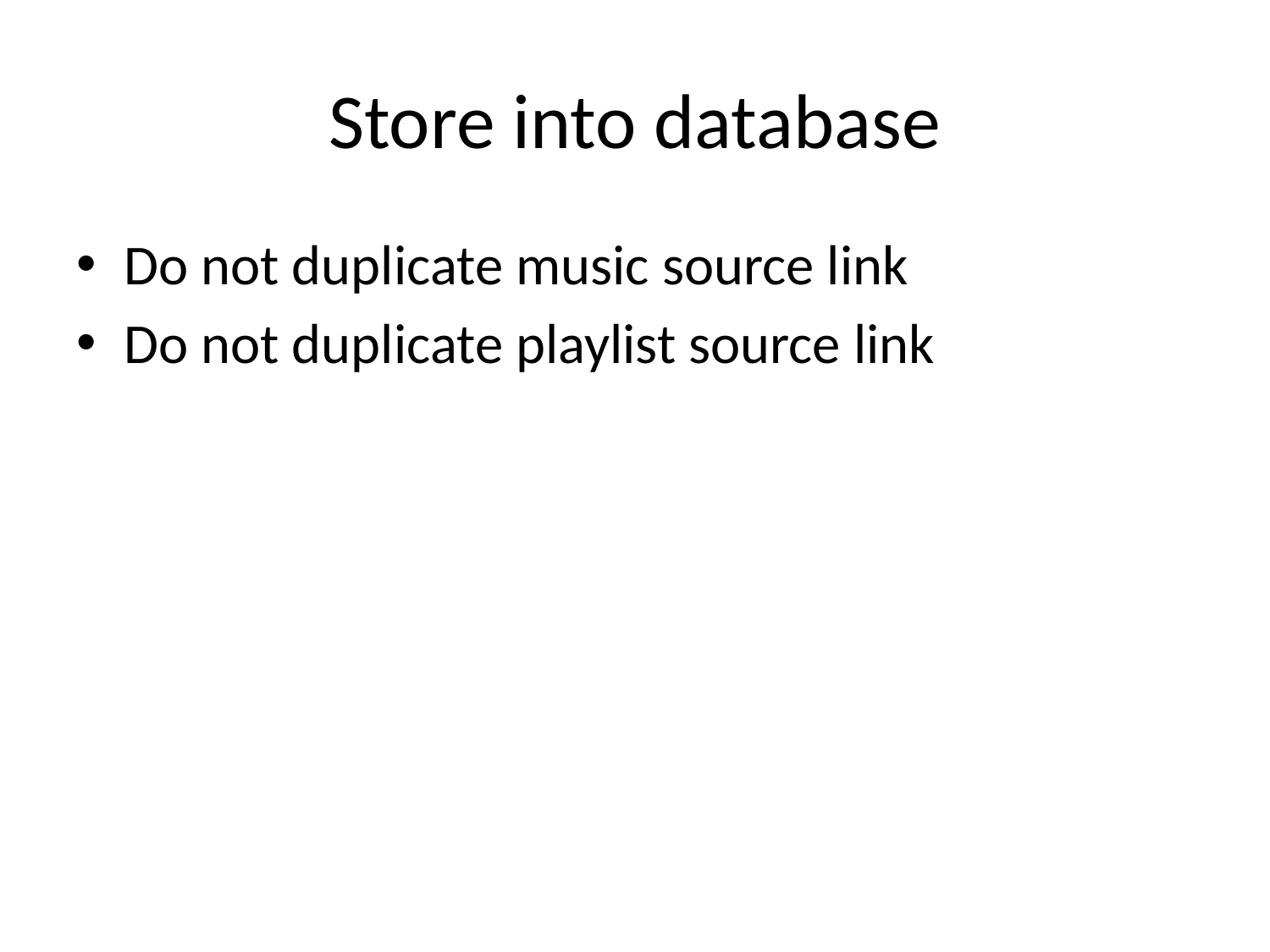

# Store into database
Do not duplicate music source link
Do not duplicate playlist source link